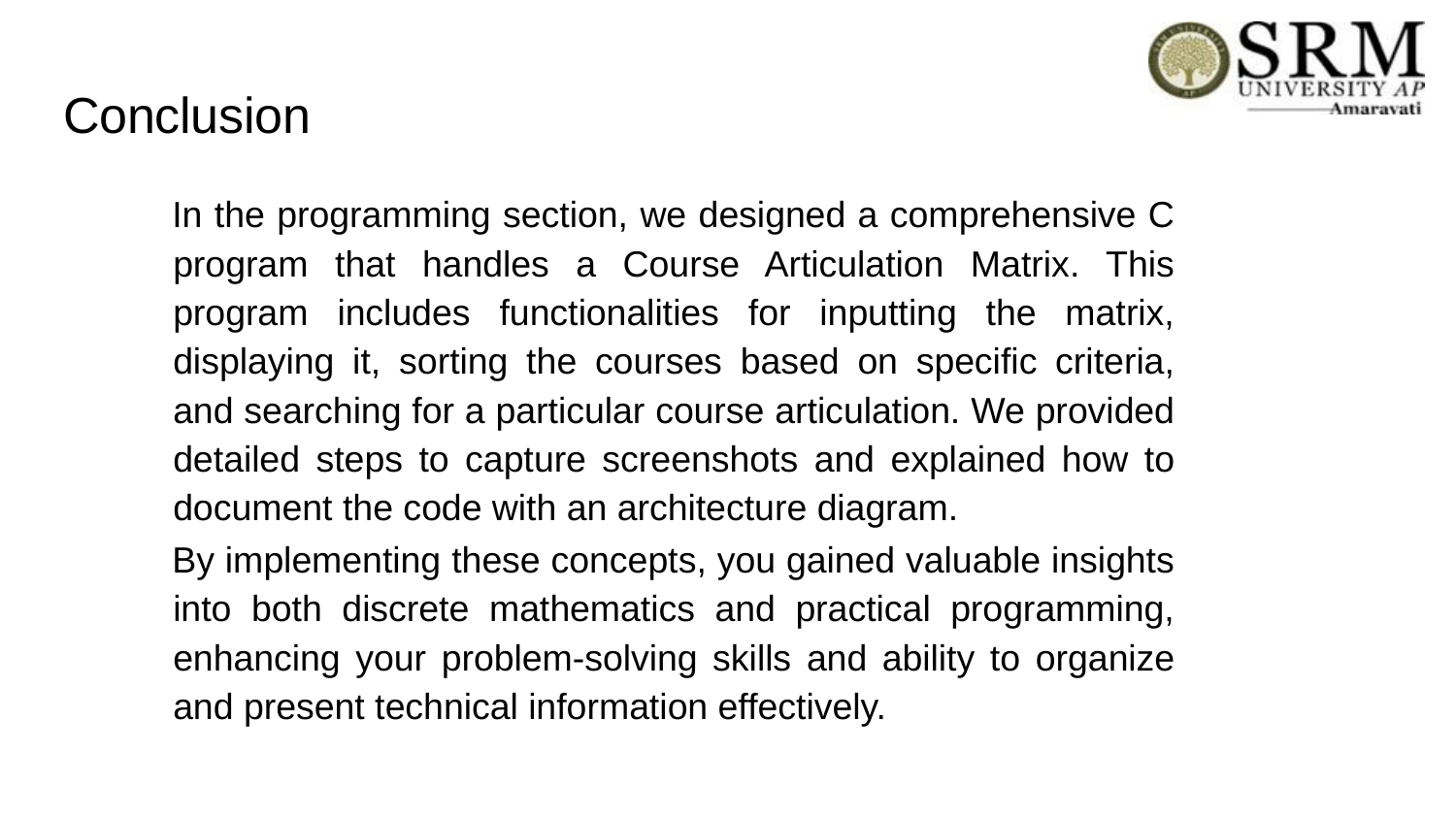

# Conclusion
In the programming section, we designed a comprehensive C program that handles a Course Articulation Matrix. This program includes functionalities for inputting the matrix, displaying it, sorting the courses based on specific criteria, and searching for a particular course articulation. We provided detailed steps to capture screenshots and explained how to document the code with an architecture diagram.
By implementing these concepts, you gained valuable insights into both discrete mathematics and practical programming, enhancing your problem-solving skills and ability to organize and present technical information effectively.